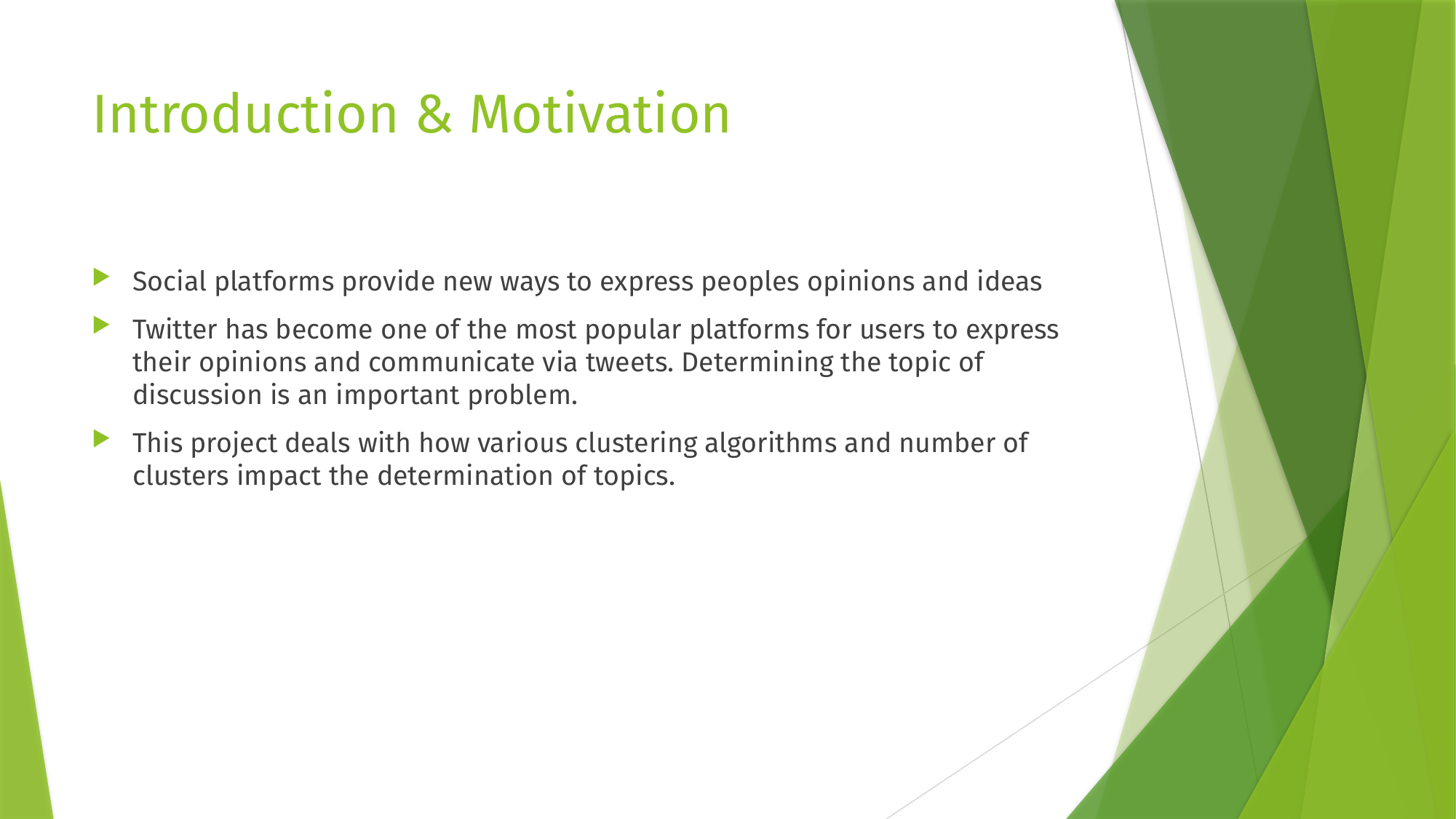

# Introduction & Motivation
Social platforms provide new ways to express peoples opinions and ideas
Twitter has become one of the most popular platforms for users to express their opinions and communicate via tweets. Determining the topic of discussion is an important problem.
This project deals with how various clustering algorithms and number of clusters impact the determination of topics.